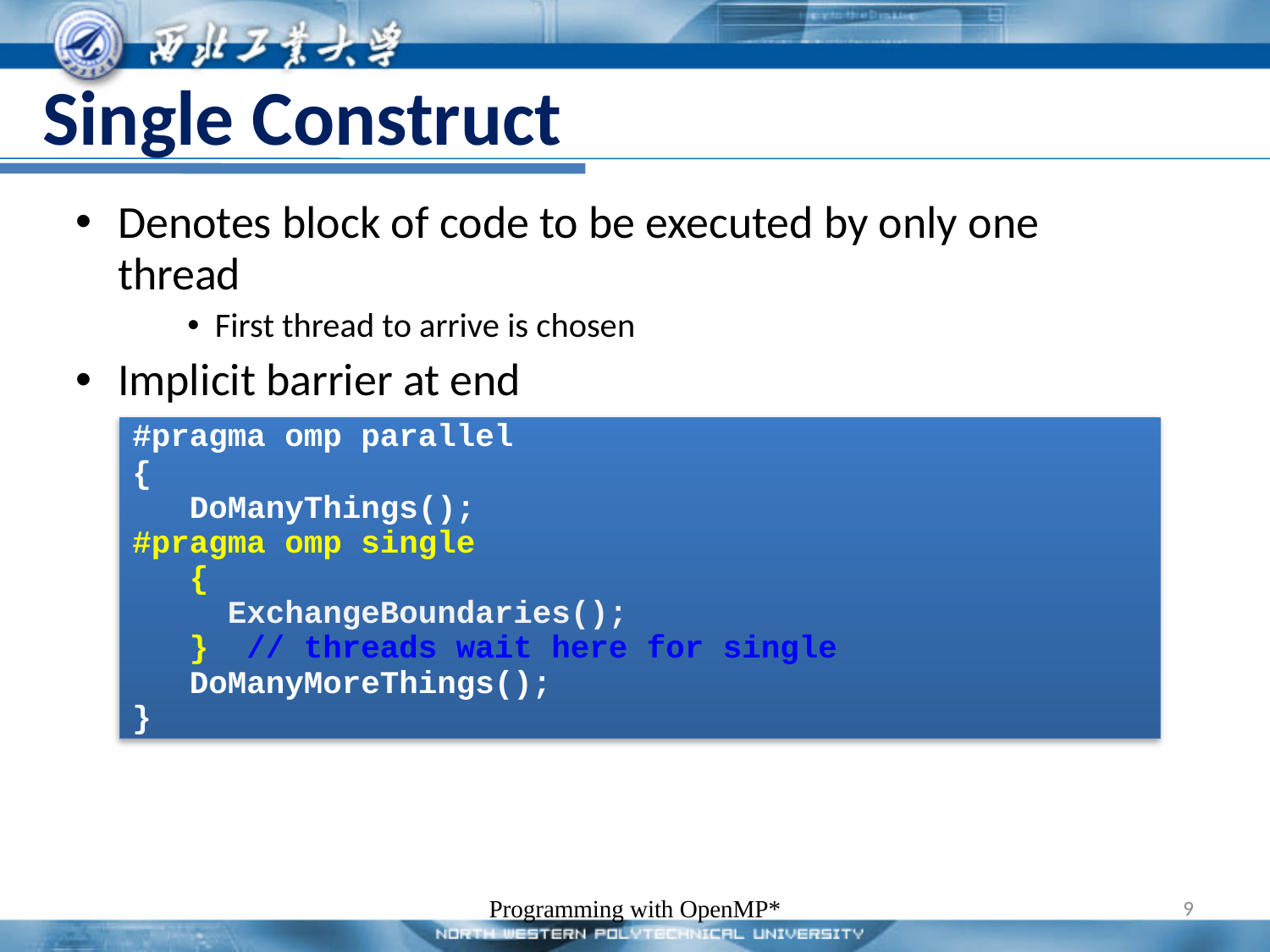

# Single Construct
Denotes block of code to be executed by only one thread
First thread to arrive is chosen
Implicit barrier at end
#pragma omp parallel
{
   DoManyThings();
#pragma omp single
   {
     ExchangeBoundaries();
   }  // threads wait here for single
   DoManyMoreThings();
}
9
Programming with OpenMP*